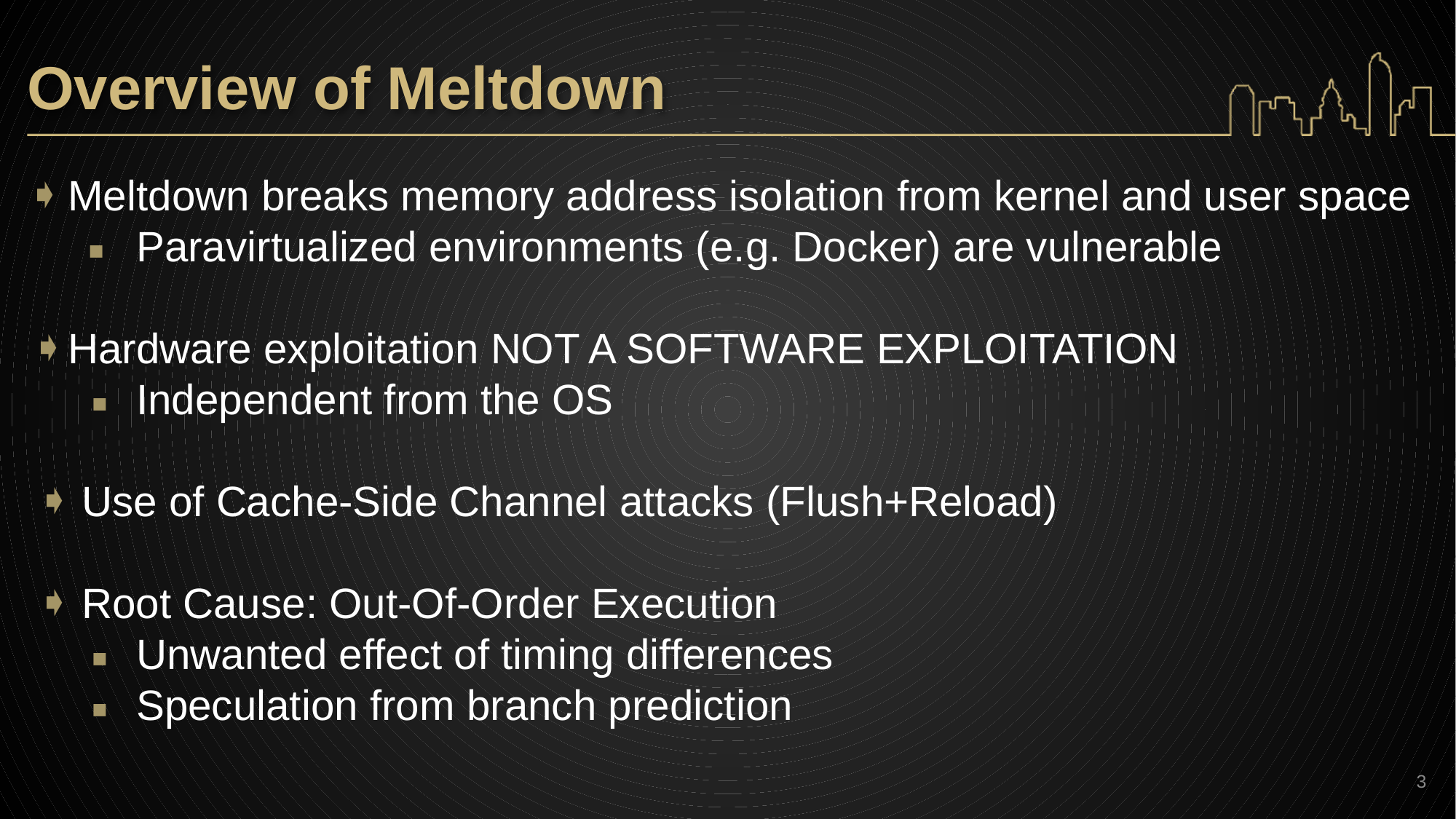

# Overview of Meltdown
Meltdown breaks memory address isolation from kernel and user space
Paravirtualized environments (e.g. Docker) are vulnerable
Hardware exploitation NOT A SOFTWARE EXPLOITATION
Independent from the OS
Use of Cache-Side Channel attacks (Flush+Reload)
Root Cause: Out-Of-Order Execution
Unwanted effect of timing differences
Speculation from branch prediction
3